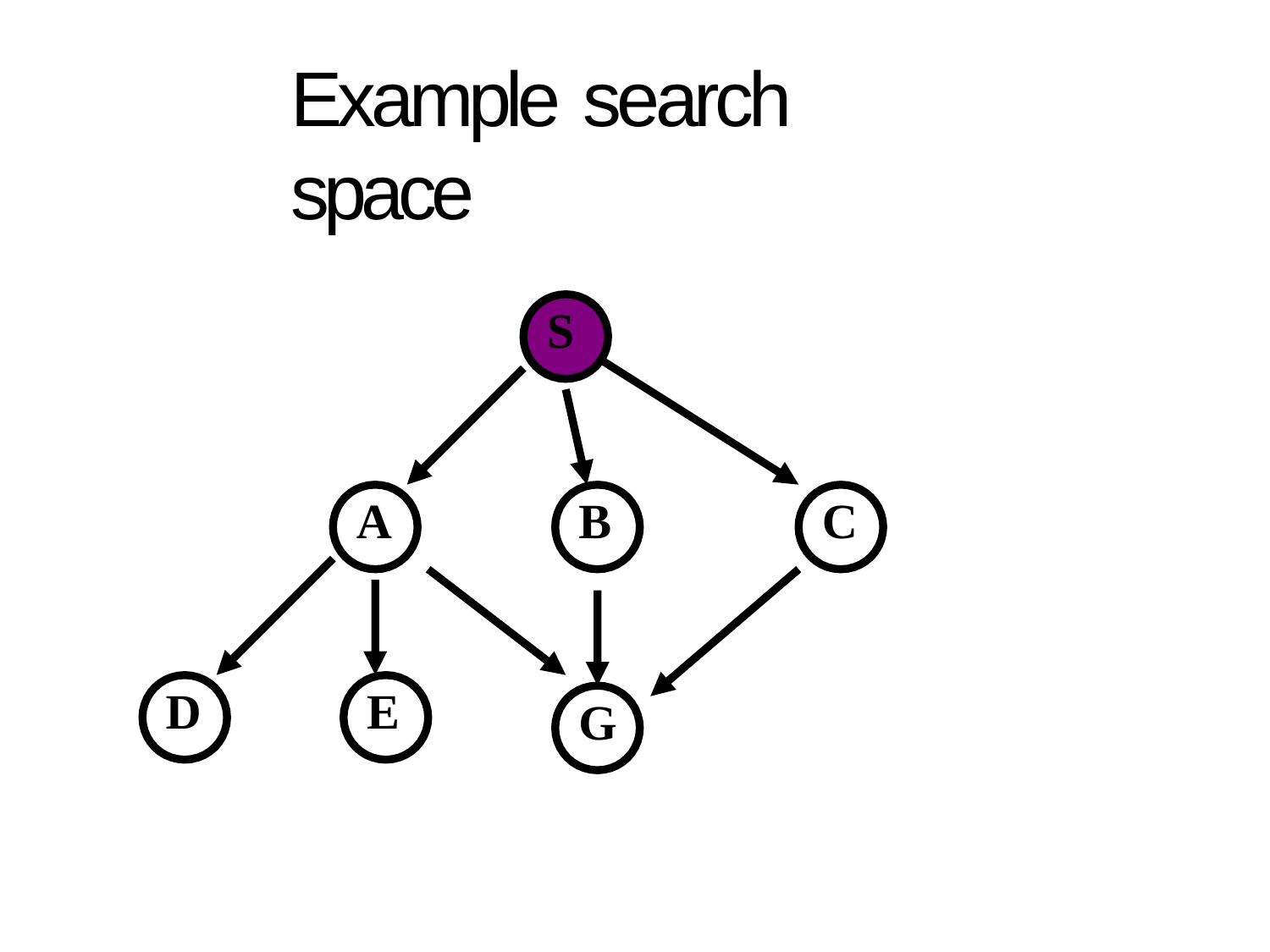

# Example search space

S

A
B
C

D
E

G